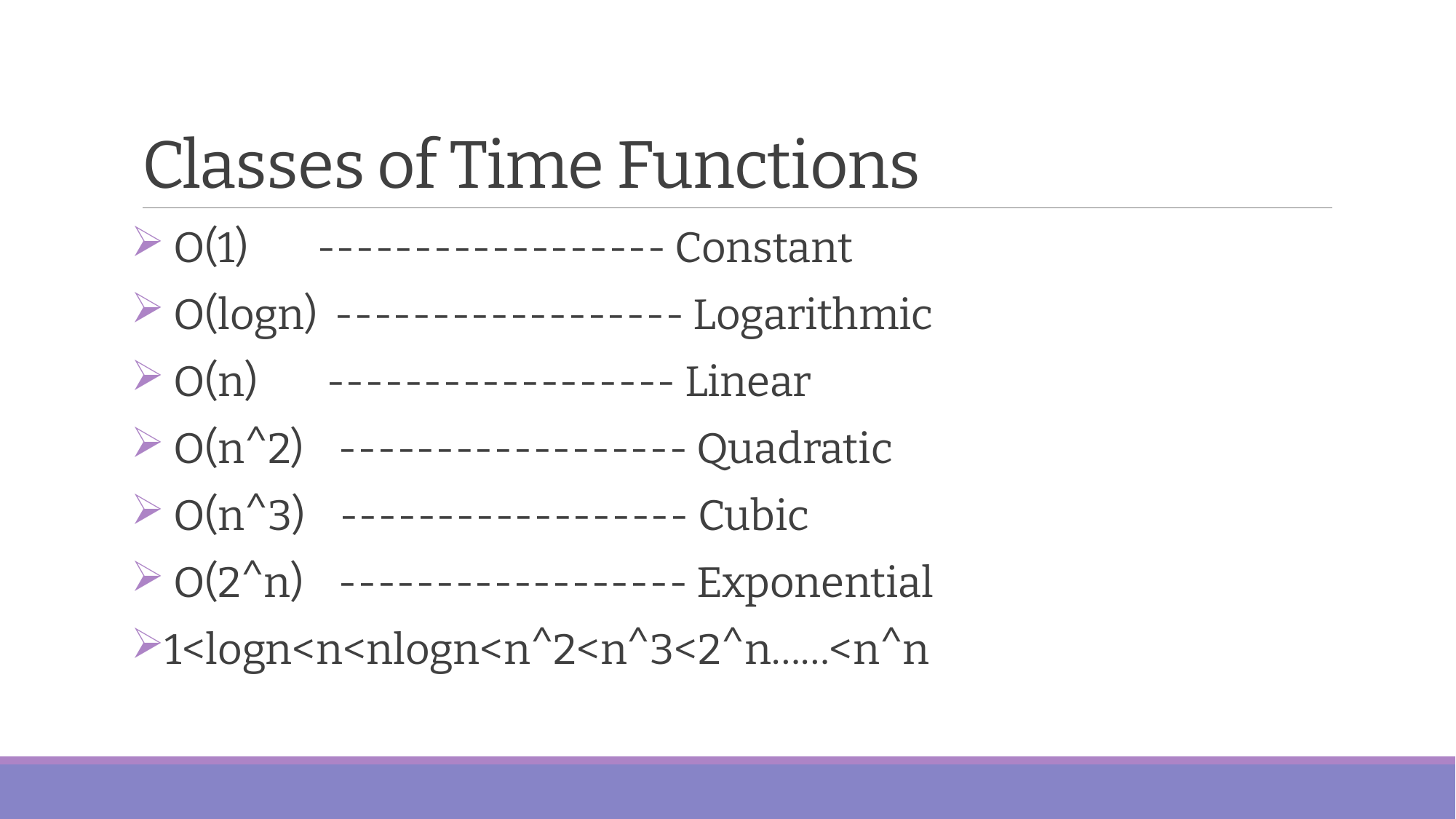

# Classes of Time Functions
 O(1)        ------------------ Constant
 O(logn)  ------------------ Logarithmic
 O(n)        ------------------ Linear
 O(n^2)    ------------------ Quadratic
 O(n^3)    ------------------ Cubic
 O(2^n)    ------------------ Exponential
1<logn<n<nlogn<n^2<n^3<2^n……<n^n